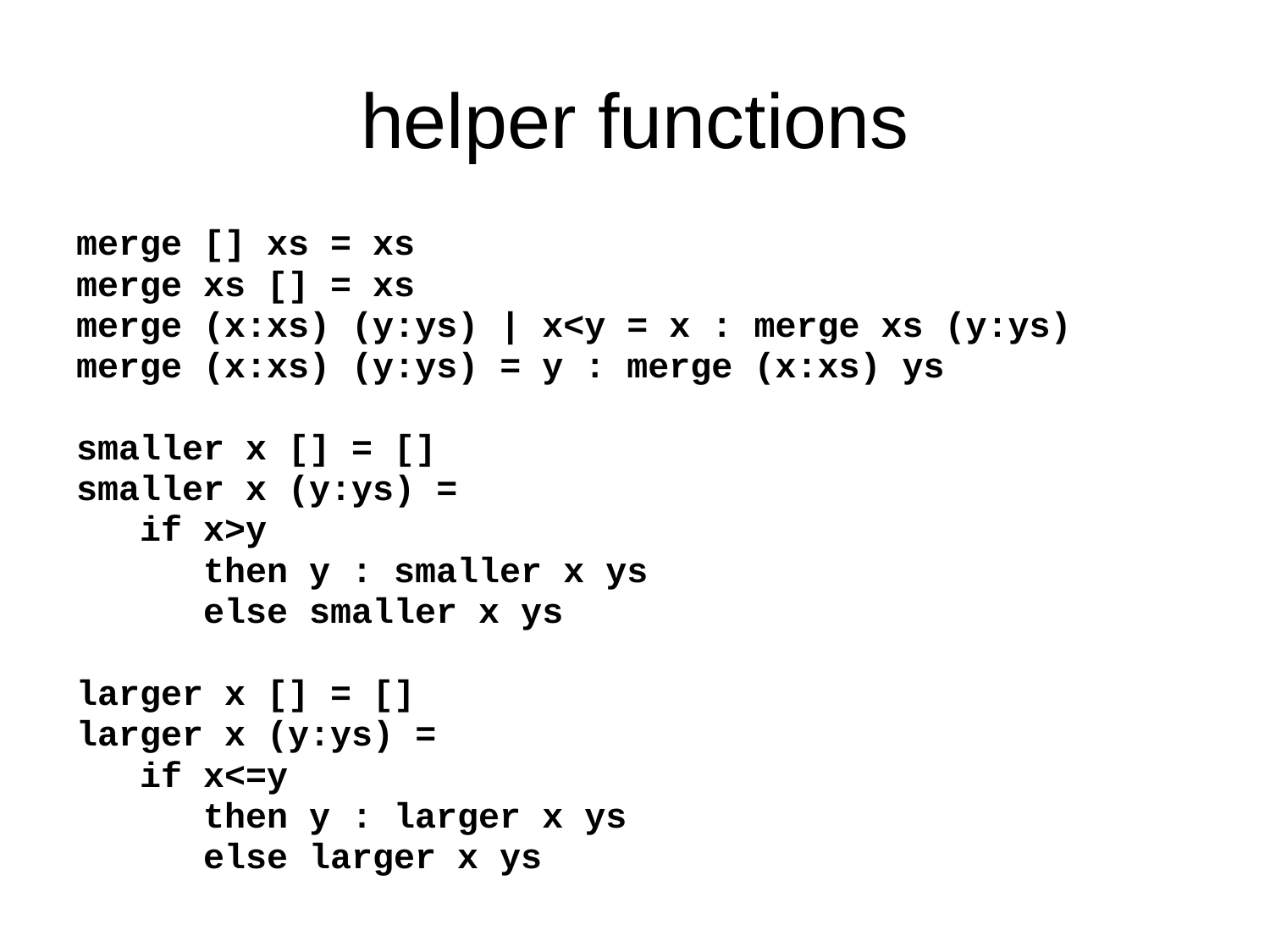

# helper functions
merge [] xs = xs
merge xs [] = xs
merge (x:xs) (y:ys) | x<y = x : merge xs (y:ys)
merge (x:xs) (y:ys) = y : merge (x:xs) ys

smaller x [] = []
smaller x (y:ys) =
   if x>y
      then y : smaller x ys
      else smaller x ys

larger x [] = []
larger x (y:ys) =
   if x<=y
      then y : larger x ys
      else larger x ys